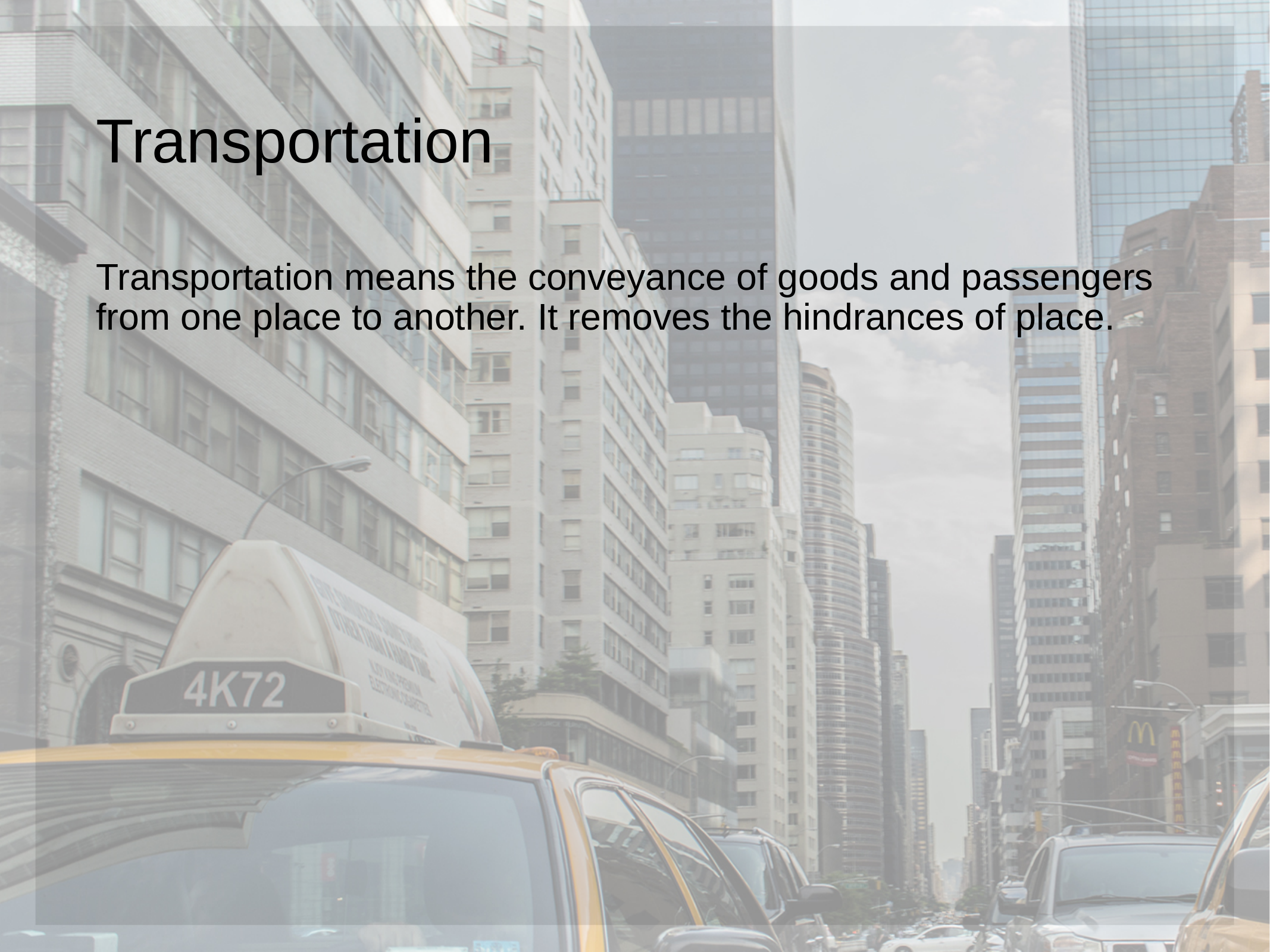

# Transportation
Transportation means the conveyance of goods and passengers from one place to another. It removes the hindrances of place.